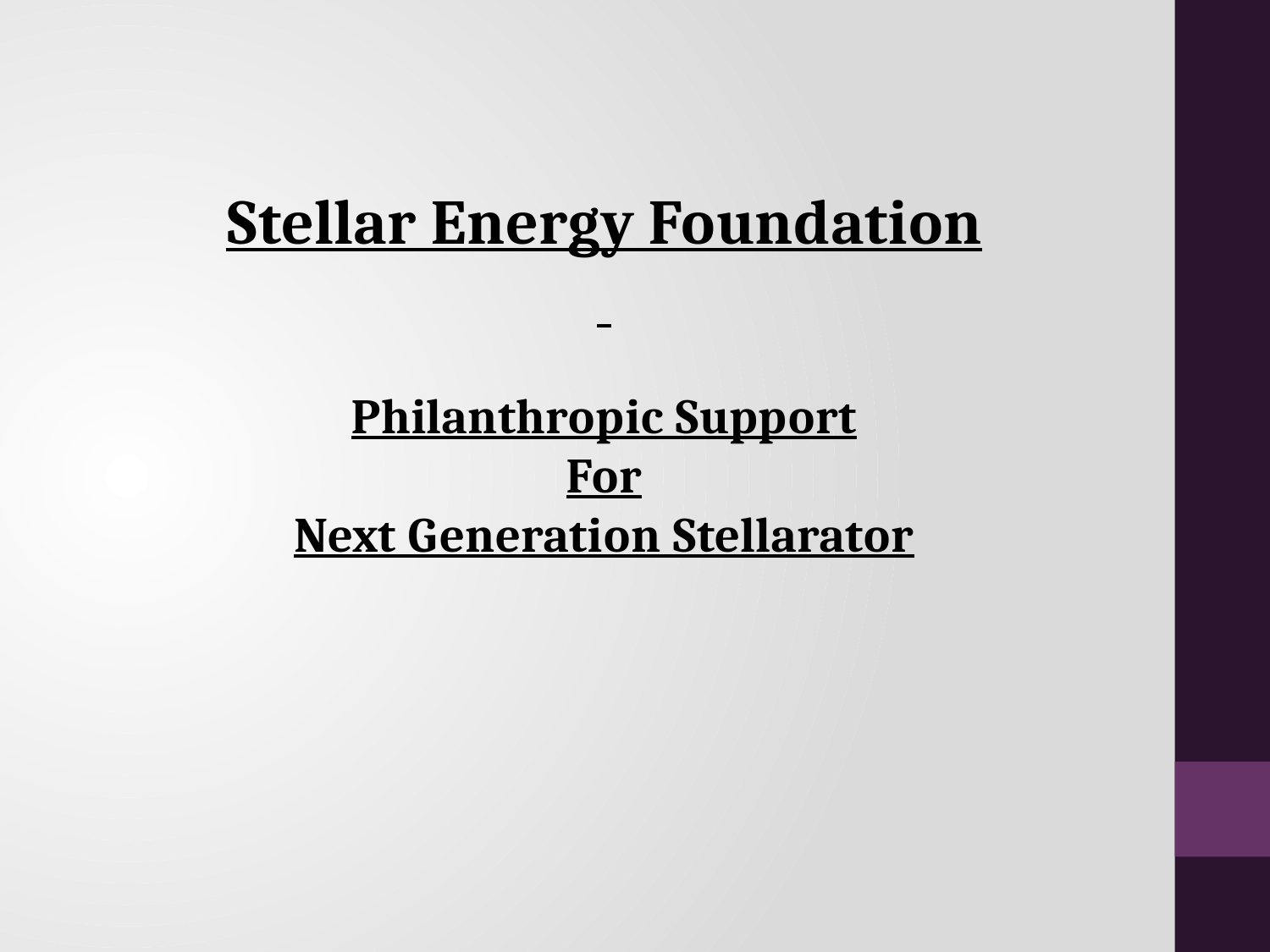

Stellar Energy Foundation

Philanthropic Support
For
Next Generation Stellarator